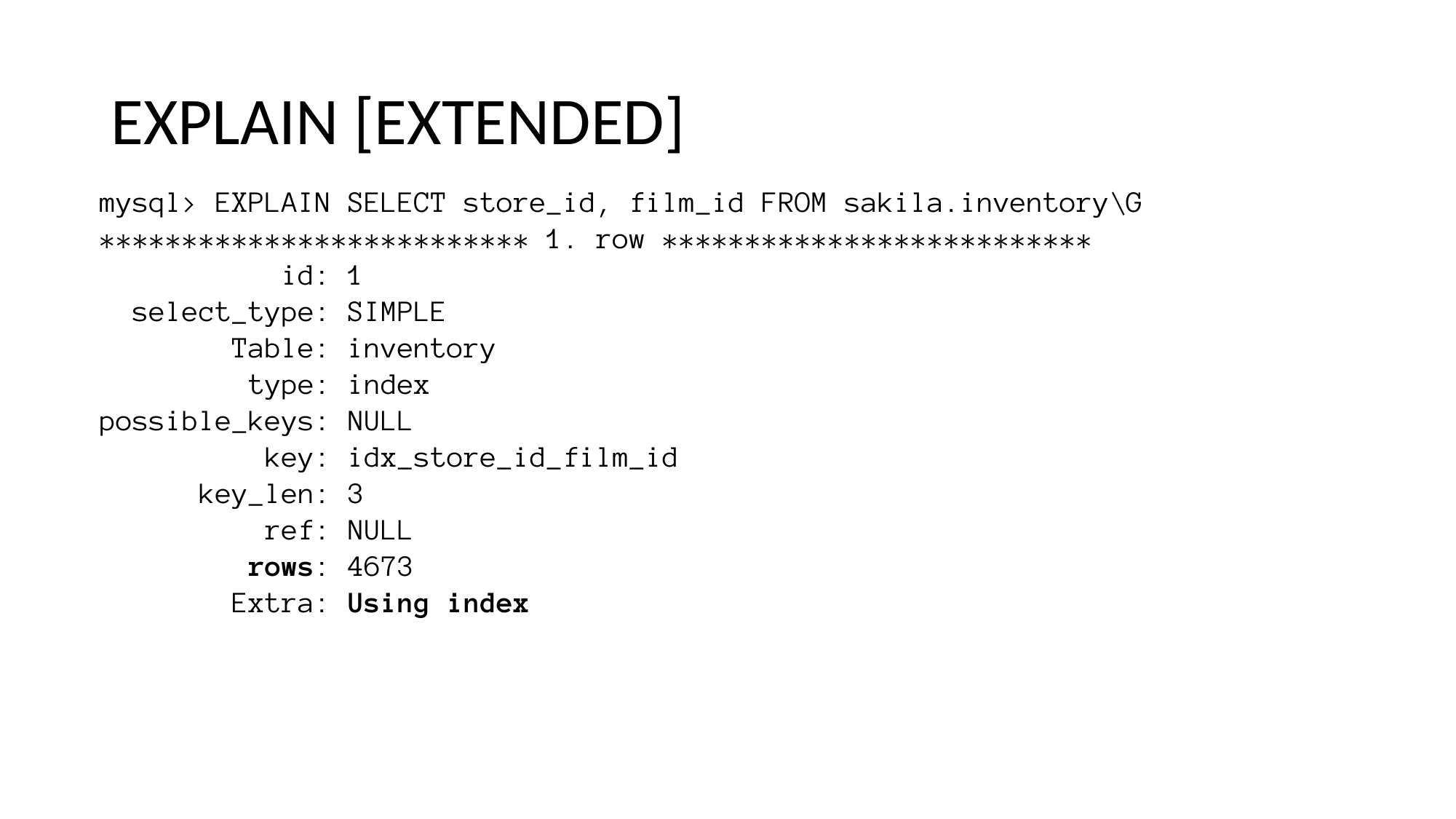

# EXPLAIN [EXTENDED]
mysql> EXPLAIN SELECT store_id, film_id FROM sakila.inventory\G ************************** 1. row **************************
           id: 1
  select_type: SIMPLE
        Table: inventory
         type: index
possible_keys: NULL
          key: idx_store_id_film_id
      key_len: 3
          ref: NULL
         rows: 4673
        Extra: Using index